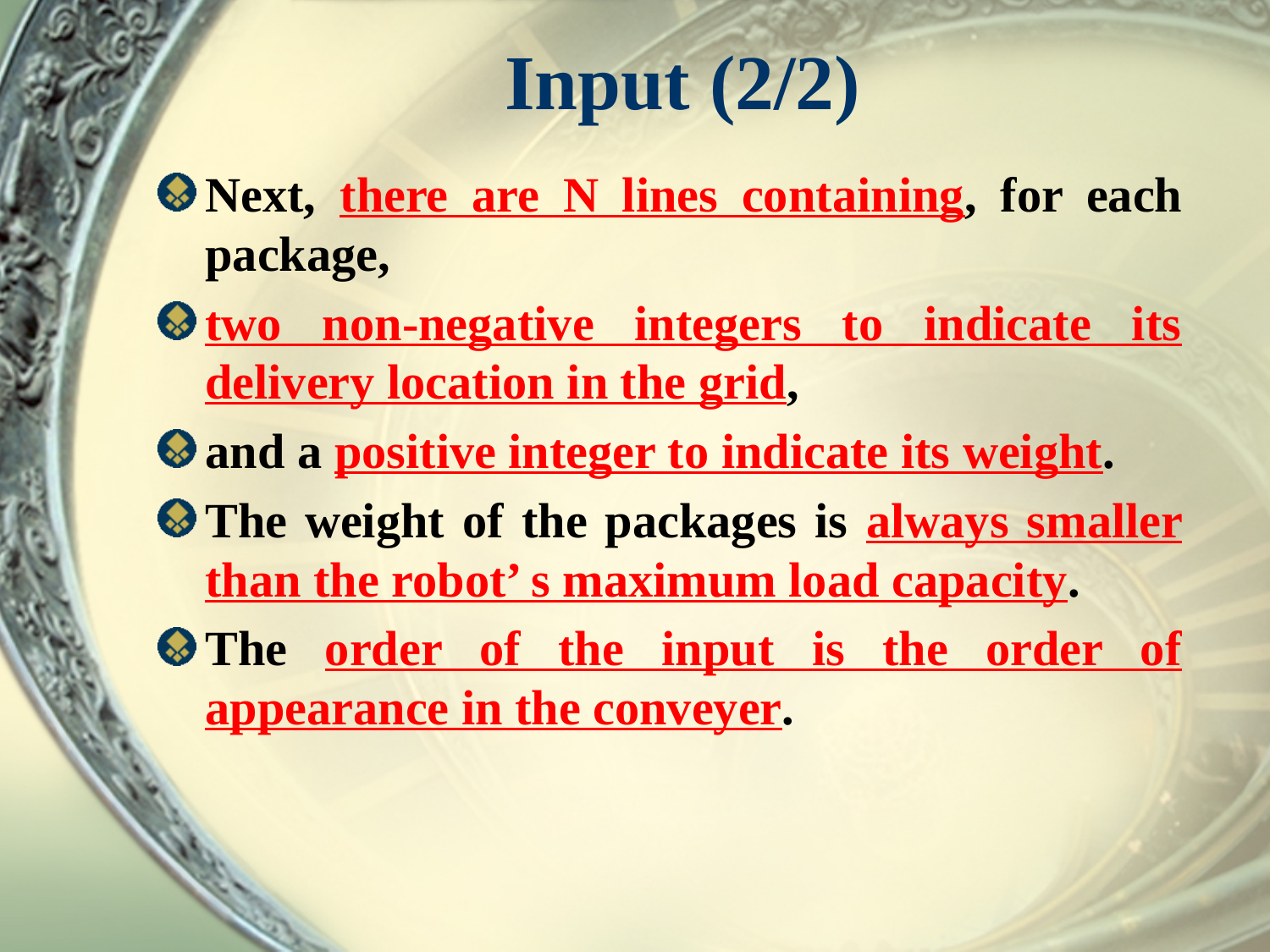

# Input (2/2)
Next, there are N lines containing, for each package,
two non-negative integers to indicate its delivery location in the grid,
and a positive integer to indicate its weight.
The weight of the packages is always smaller than the robot’ s maximum load capacity.
The order of the input is the order of appearance in the conveyer.